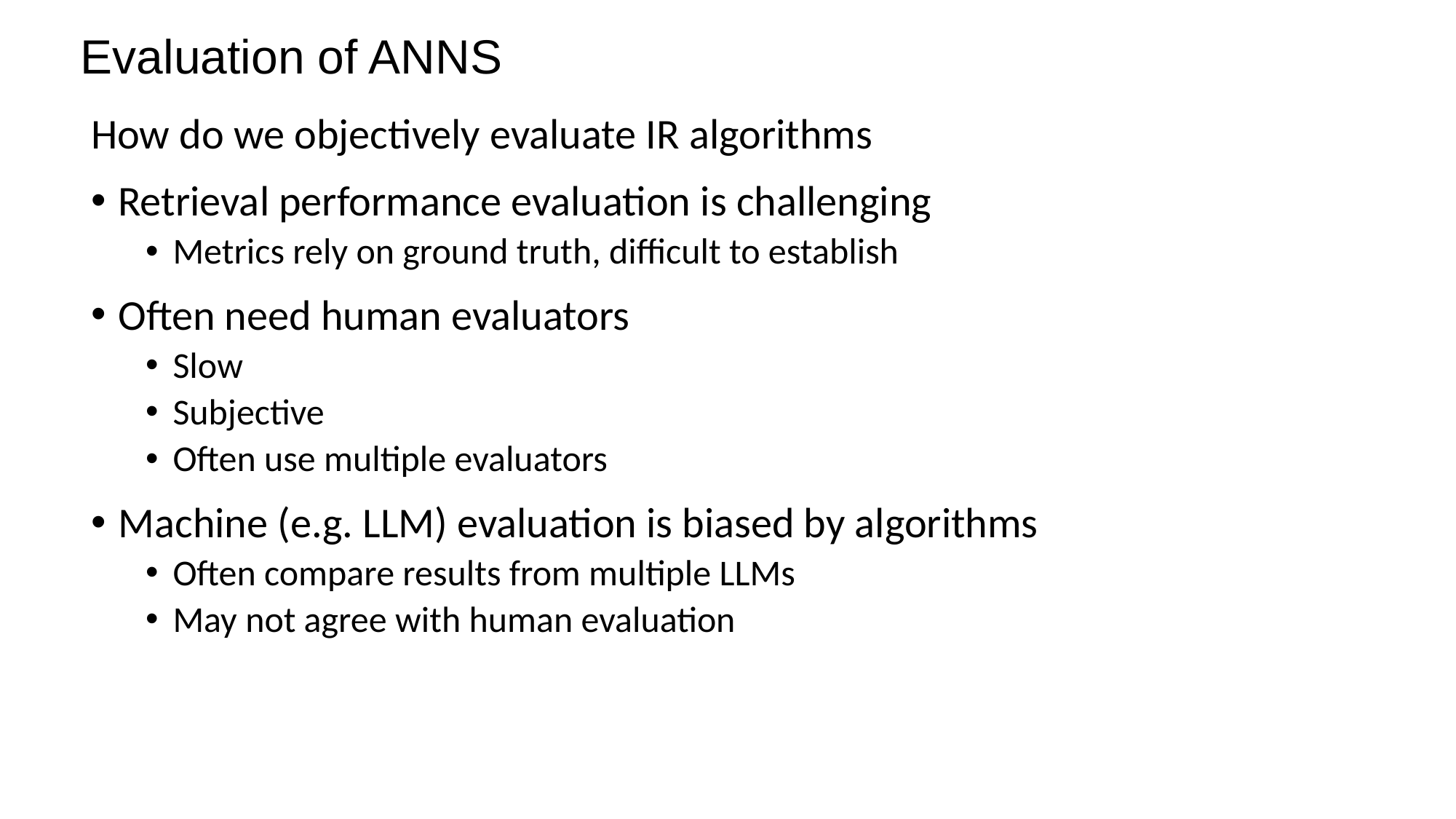

# Evaluation of ANNS
How do we objectively evaluate IR algorithms
Retrieval performance evaluation is challenging
Metrics rely on ground truth, difficult to establish
Often need human evaluators
Slow
Subjective
Often use multiple evaluators
Machine (e.g. LLM) evaluation is biased by algorithms
Often compare results from multiple LLMs
May not agree with human evaluation